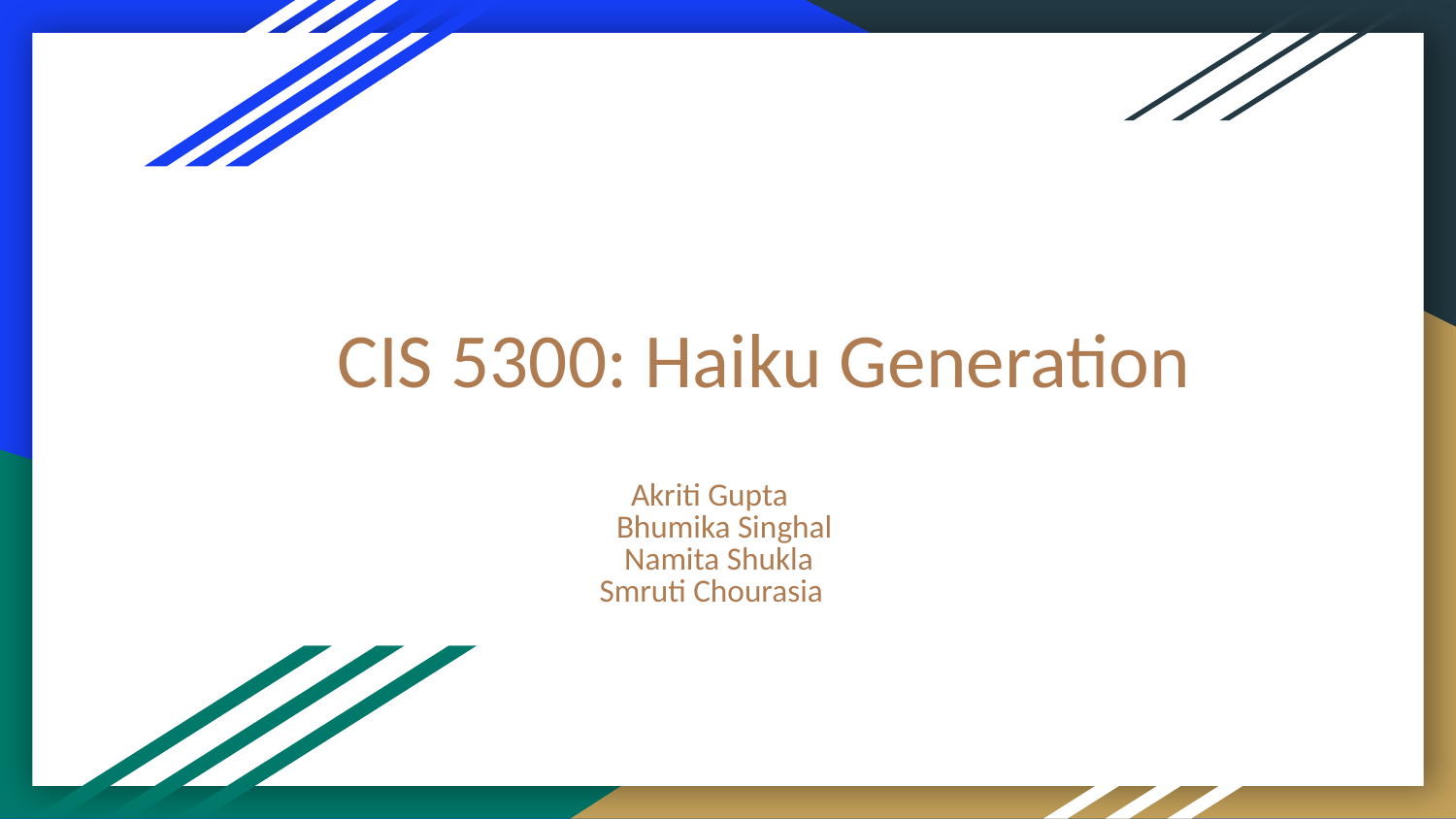

# CIS 5300: Haiku Generation
  Akriti Gupta
Bhumika Singhal
Namita Shukla
Smruti Chourasia